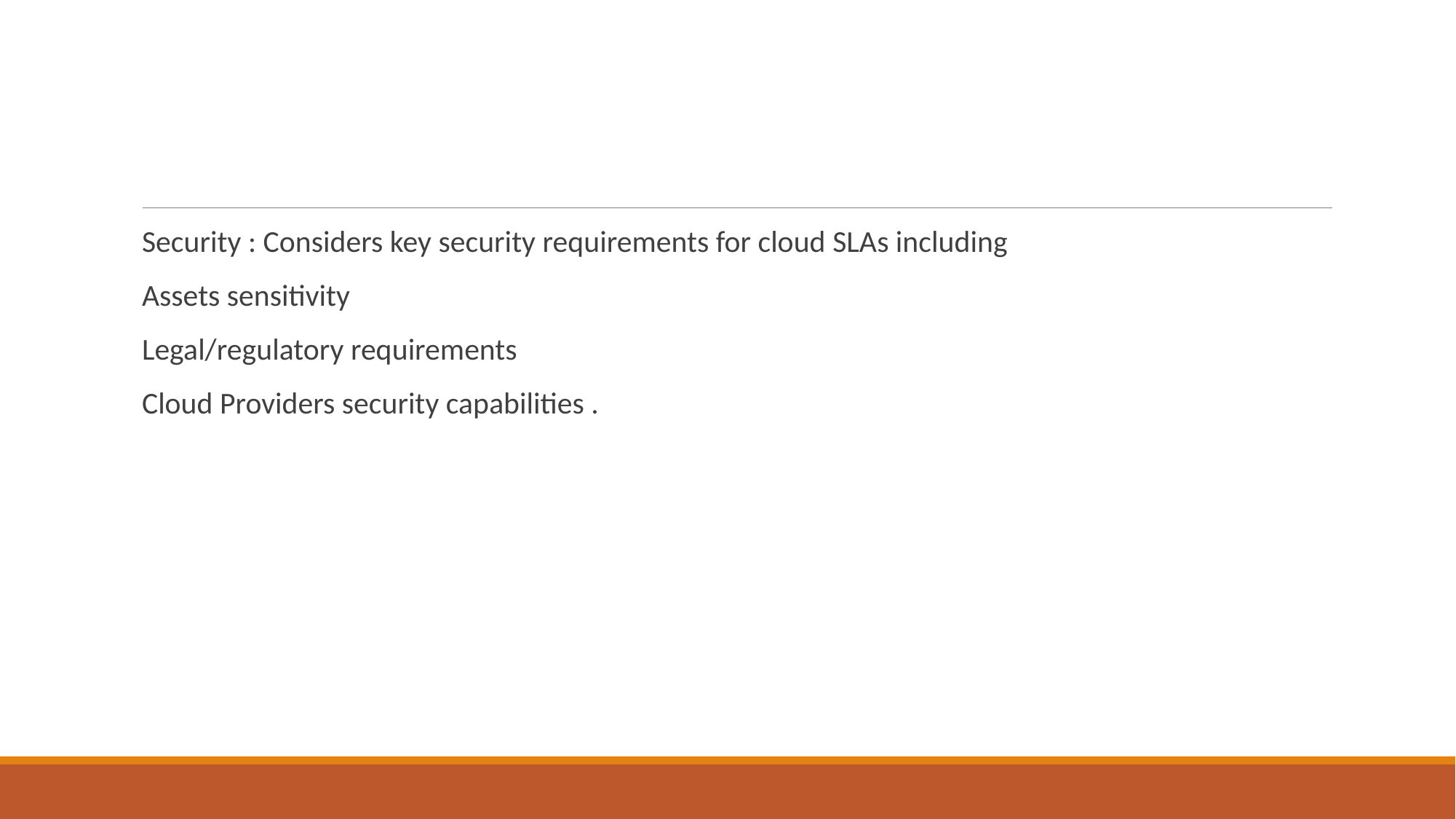

#
Security : Considers key security requirements for cloud SLAs including
Assets sensitivity
Legal/regulatory requirements
Cloud Providers security capabilities .